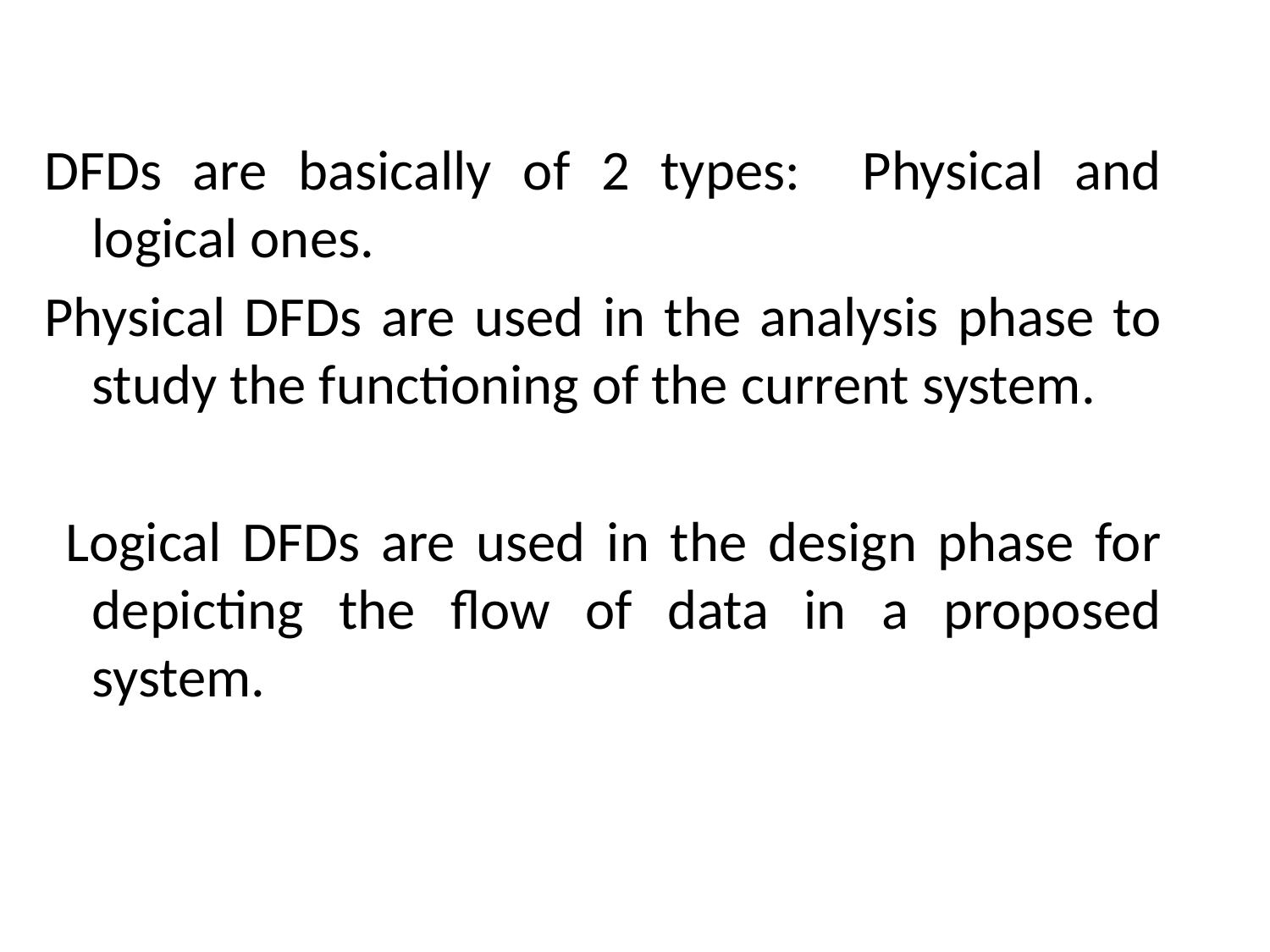

DFDs are basically of 2 types:  Physical and logical ones.
Physical DFDs are used in the analysis phase to study the functioning of the current system.

 Logical DFDs are used in the design phase for depicting the flow of data in a proposed system.